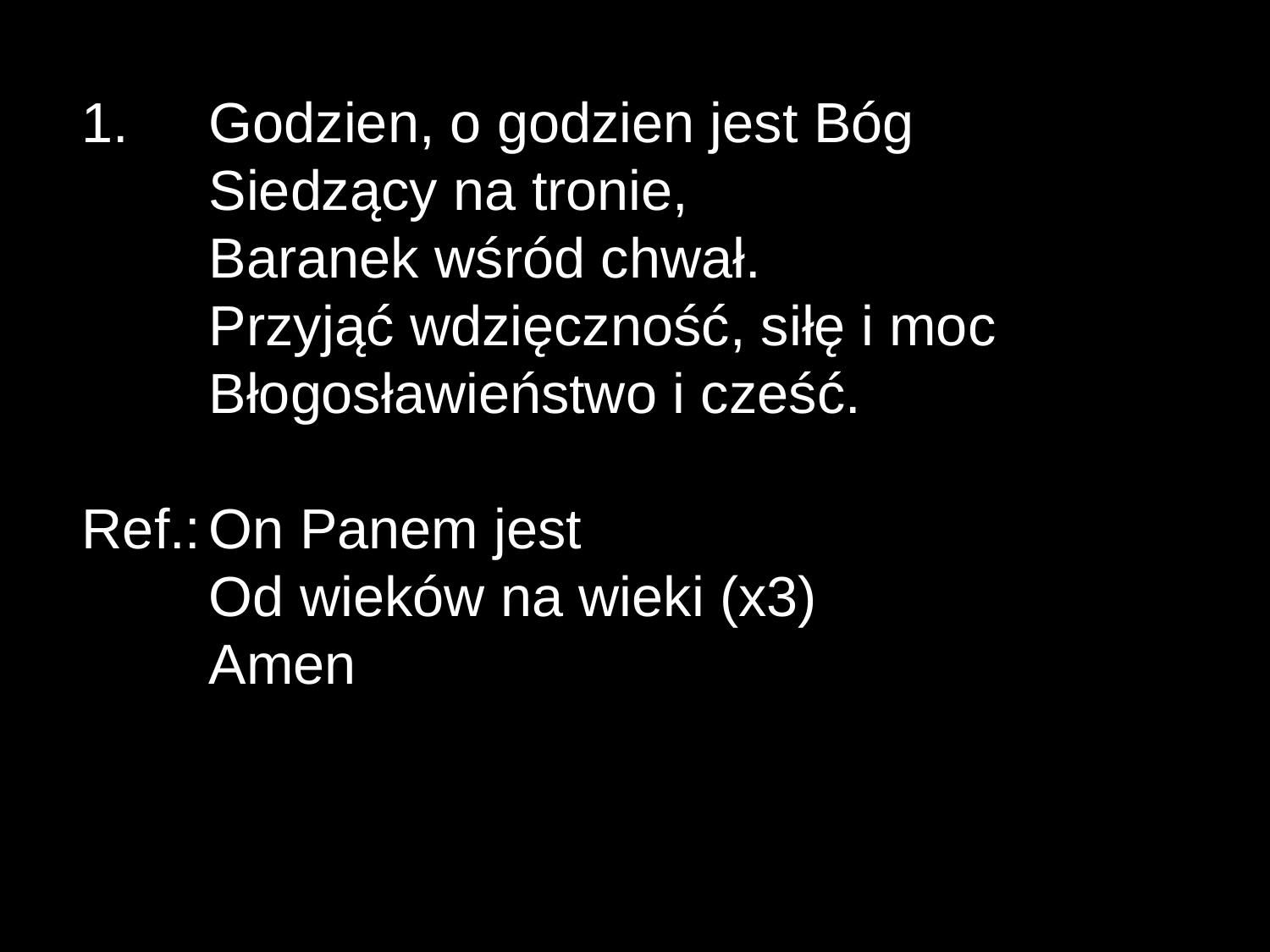

﻿1.	Godzien, o godzien jest Bóg
	Siedzący na tronie,
	Baranek wśród chwał.
	Przyjąć wdzięczność, siłę i moc
	Błogosławieństwo i cześć.

Ref.:	On Panem jest
	Od wieków na wieki (x3)
	Amen